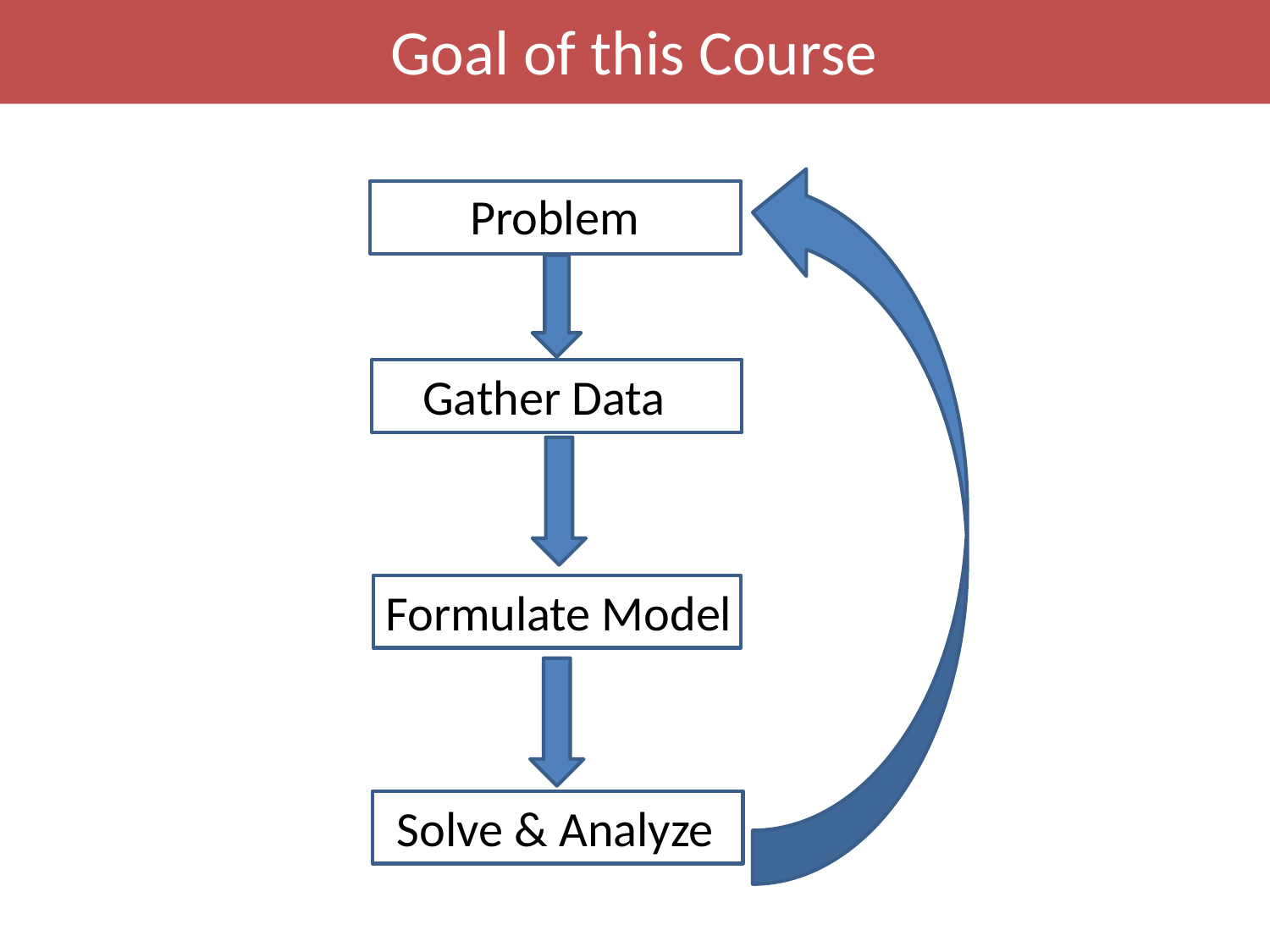

Goal of this Course
Problem

Gather Data

Formulate Model

Solve & Analyze